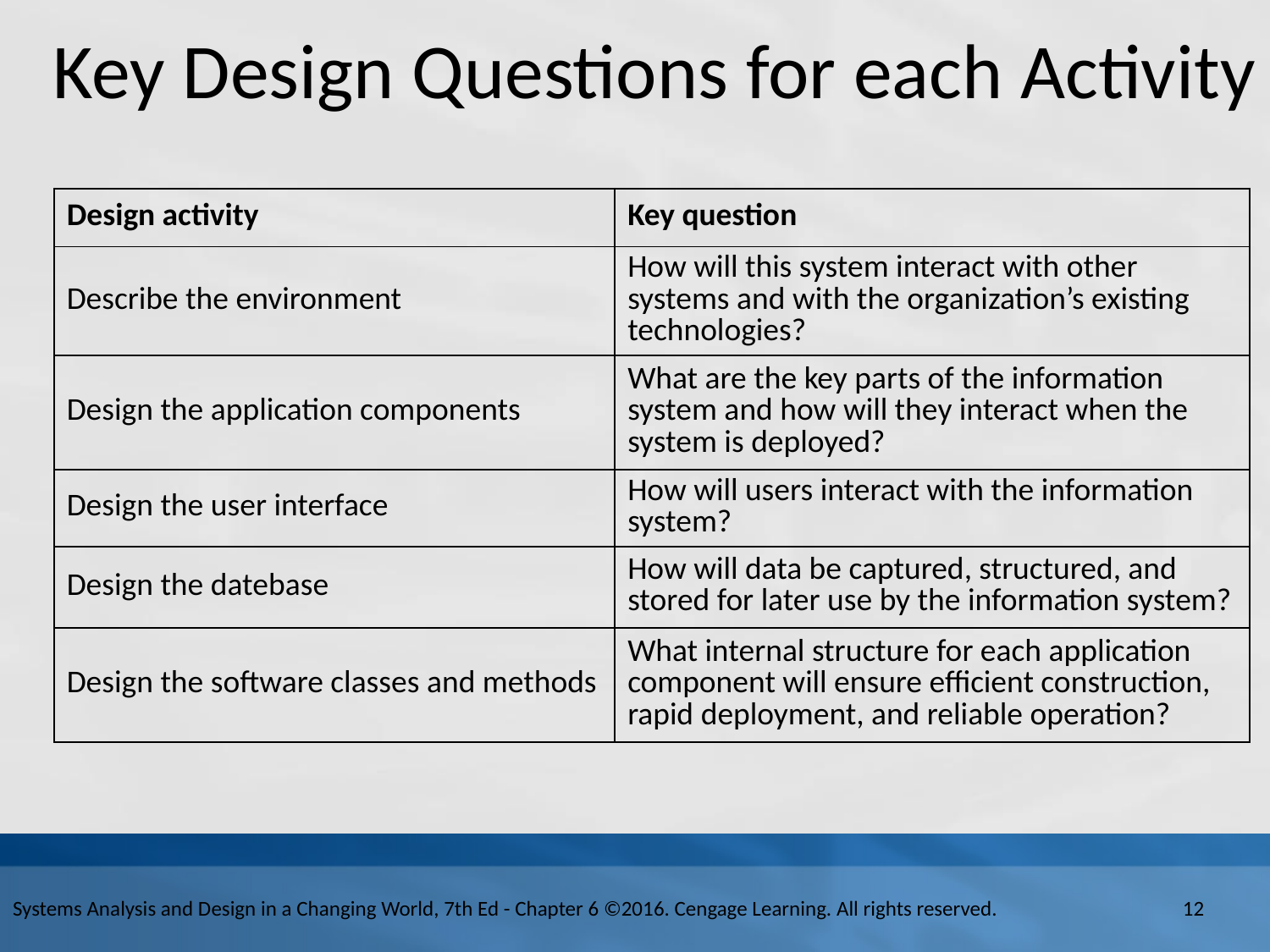

# Key Design Questions for each Activity
| Design activity | Key question |
| --- | --- |
| Describe the environment | How will this system interact with other systems and with the organization’s existing technologies? |
| Design the application components | What are the key parts of the information system and how will they interact when the system is deployed? |
| Design the user interface | How will users interact with the information system? |
| Design the datebase | How will data be captured, structured, and stored for later use by the information system? |
| Design the software classes and methods | What internal structure for each application component will ensure efficient construction, rapid deployment, and reliable operation? |
Systems Analysis and Design in a Changing World, 7th Ed - Chapter 6 ©2016. Cengage Learning. All rights reserved.
12